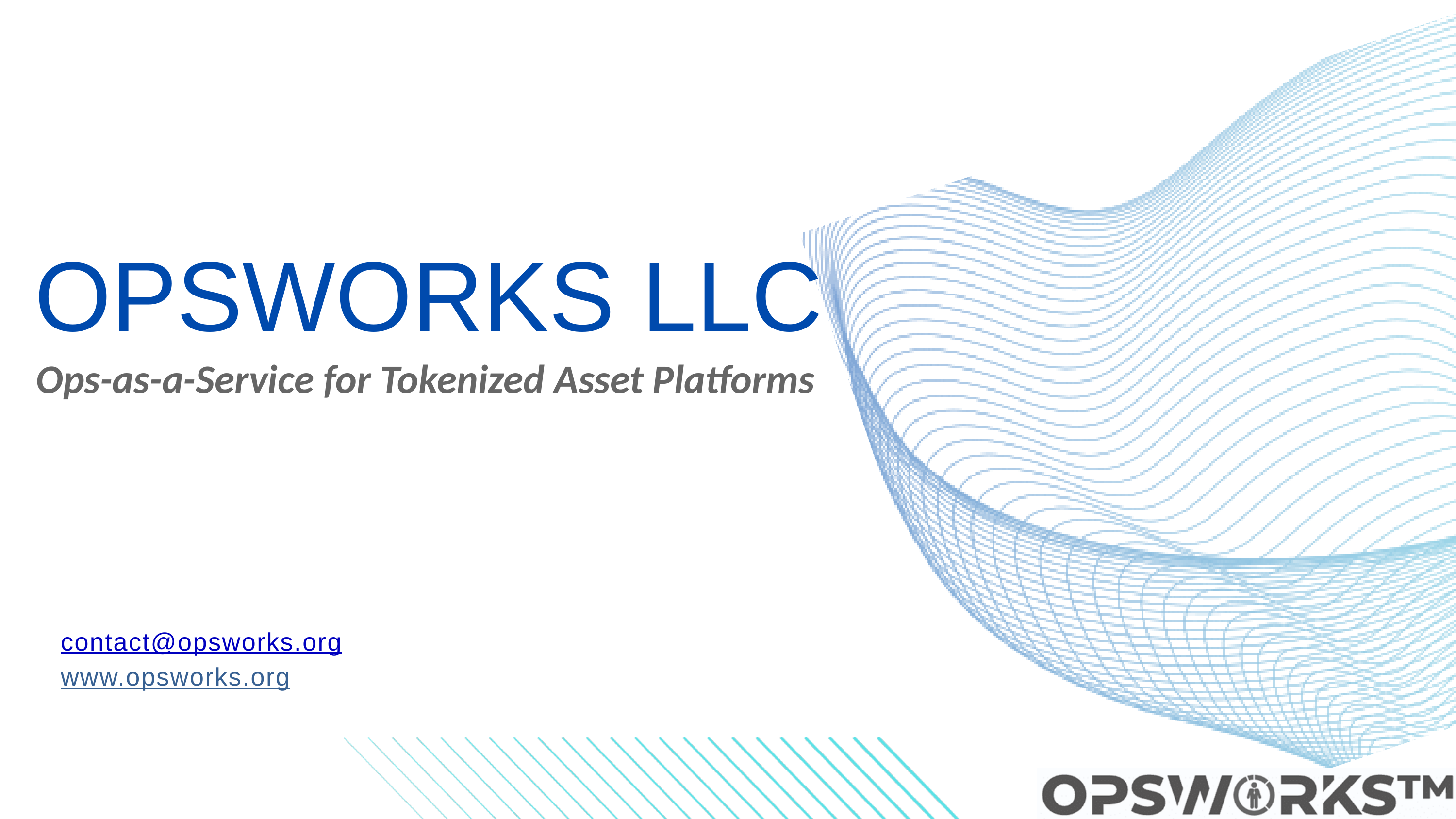

OPSWORKS LLC
Ops-as-a-Service for Tokenized Asset Platforms
contact@opsworks.org
www.opsworks.org